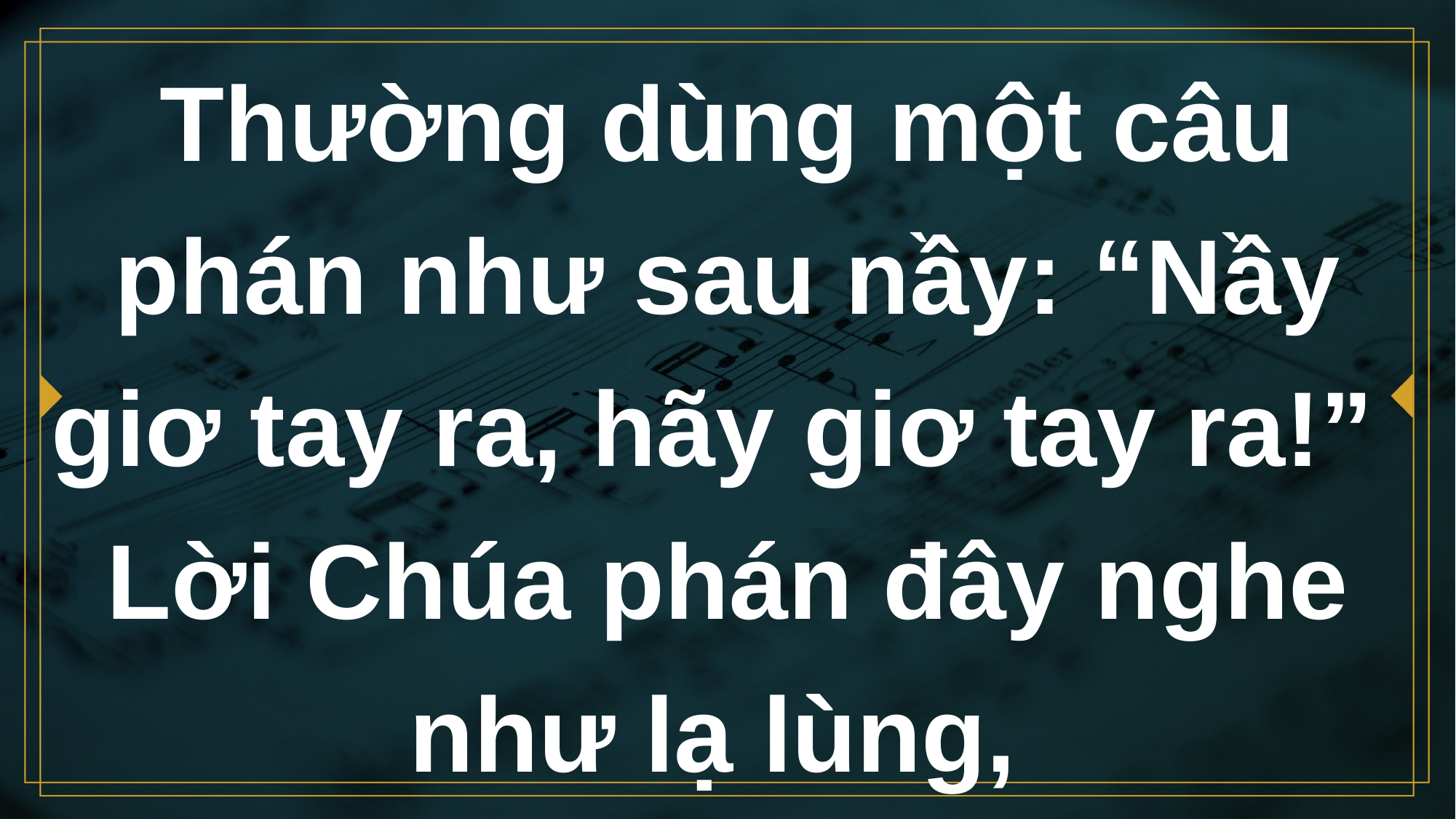

# Thường dùng một câu phán như sau nầy: “Nầy giơ tay ra, hãy giơ tay ra!” Lời Chúa phán đây nghe như lạ lùng,